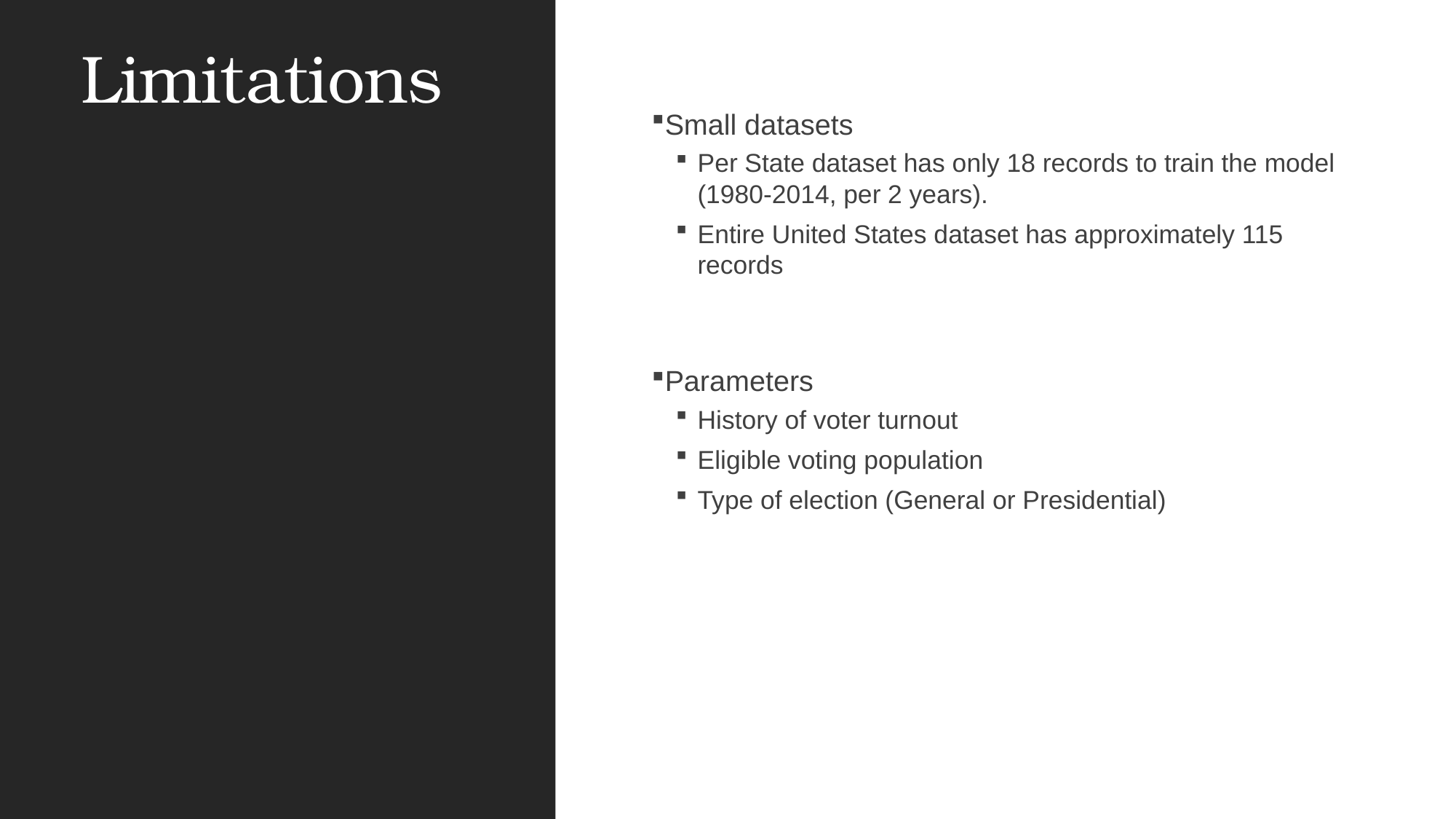

# Limitations
Small datasets
Per State dataset has only 18 records to train the model (1980-2014, per 2 years).
Entire United States dataset has approximately 115 records

Parameters
History of voter turnout
Eligible voting population
Type of election (General or Presidential)